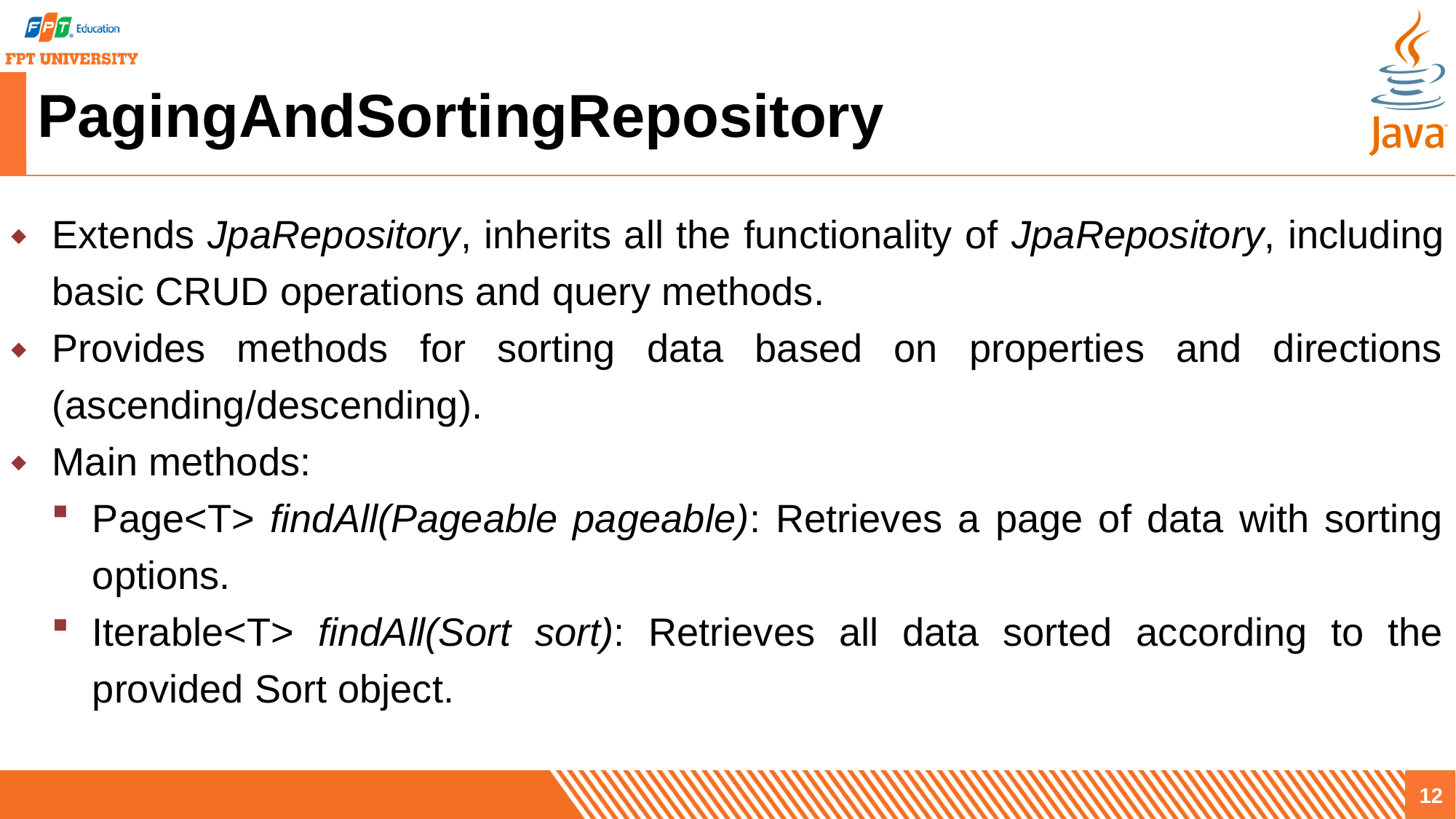

# PagingAndSortingRepository
Extends JpaRepository, inherits all the functionality of JpaRepository, including basic CRUD operations and query methods.
Provides methods for sorting data based on properties and directions (ascending/descending).
Main methods:
Page<T> findAll(Pageable pageable): Retrieves a page of data with sorting options.
Iterable<T> findAll(Sort sort): Retrieves all data sorted according to the provided Sort object.
12